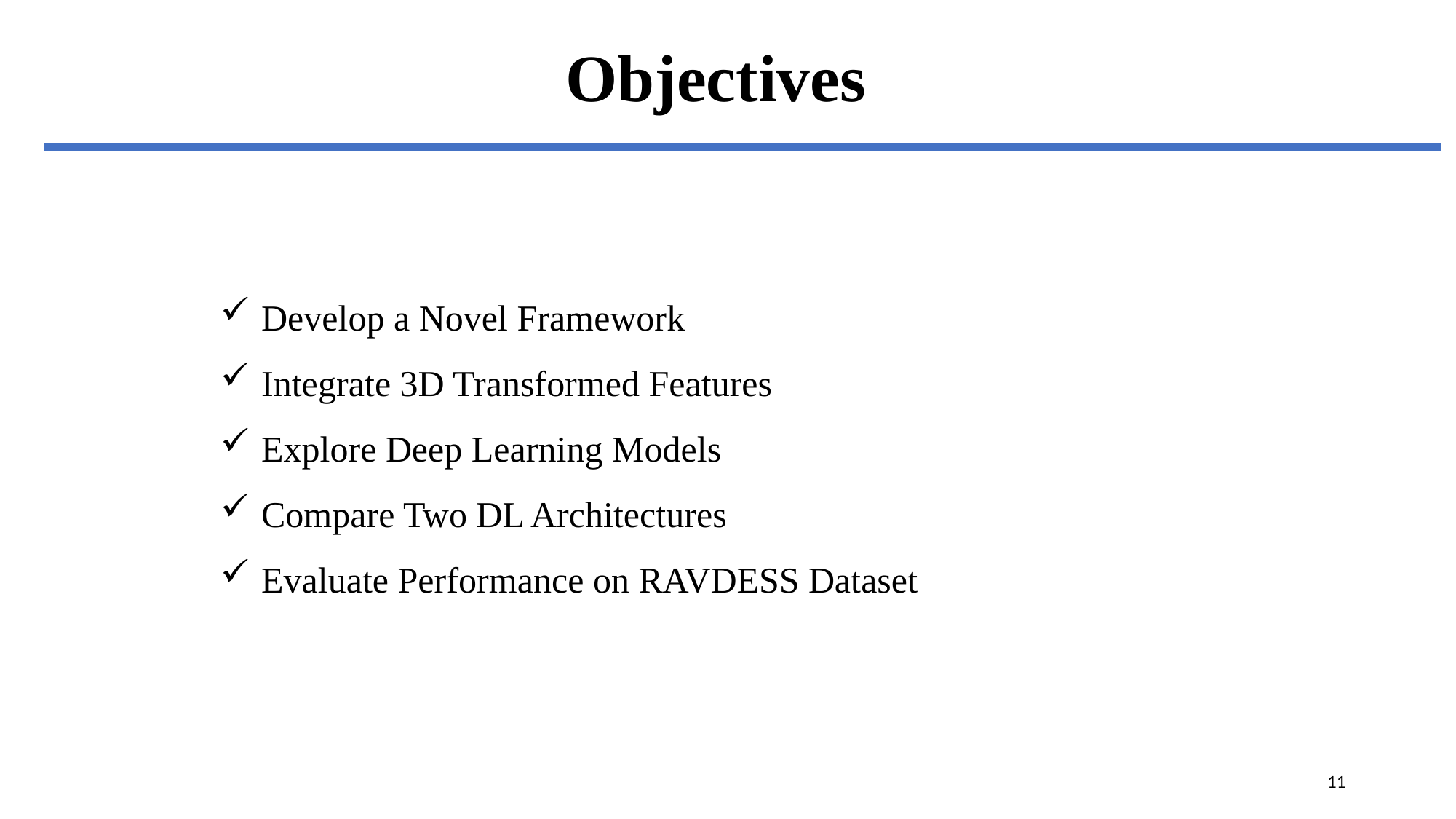

Objectives

Develop a Novel Framework
Integrate 3D Transformed Features
Explore Deep Learning Models
Compare Two DL Architectures
Evaluate Performance on RAVDESS Dataset
11